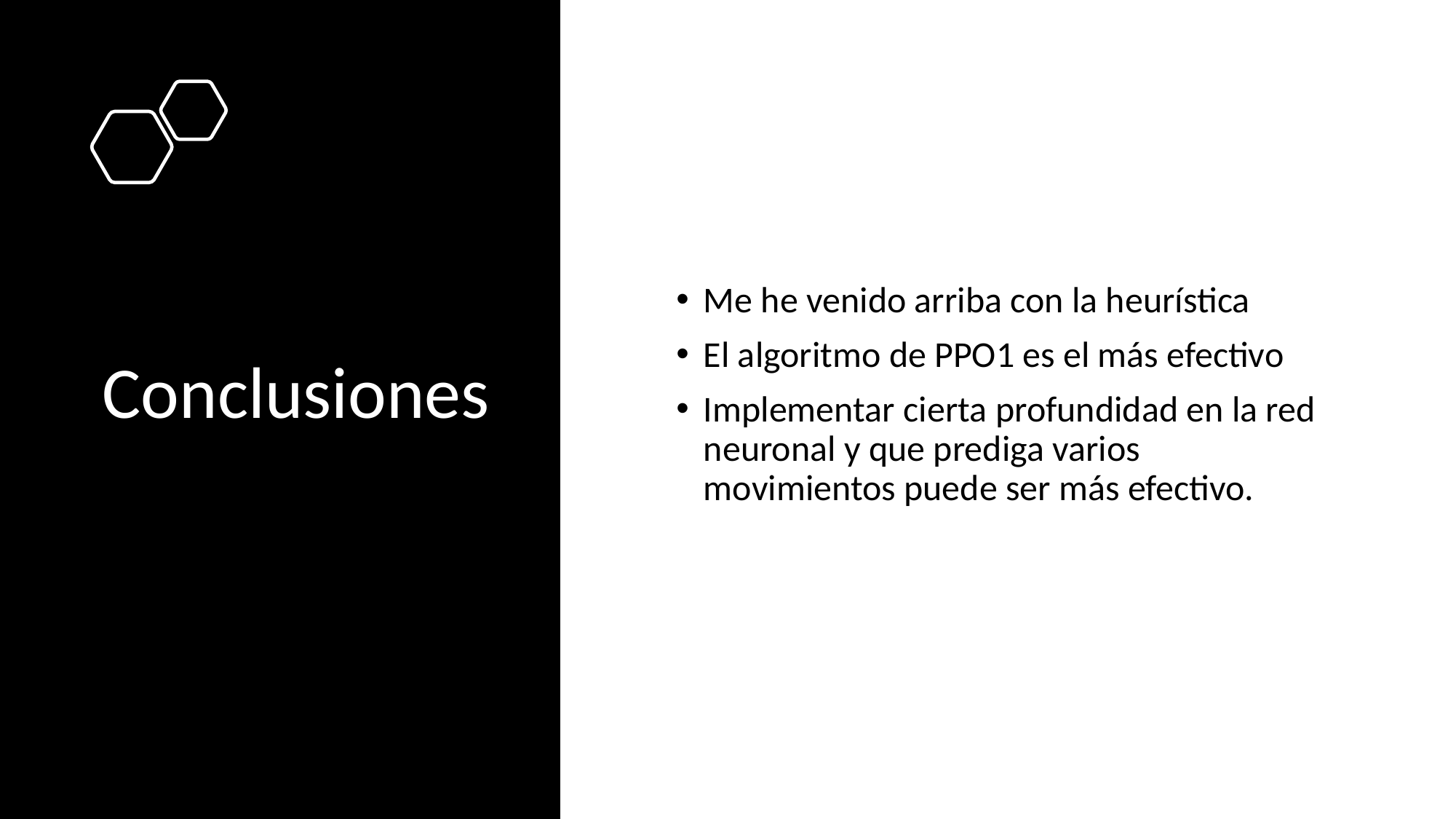

# Conclusiones
Me he venido arriba con la heurística
El algoritmo de PPO1 es el más efectivo
Implementar cierta profundidad en la red neuronal y que prediga varios movimientos puede ser más efectivo.